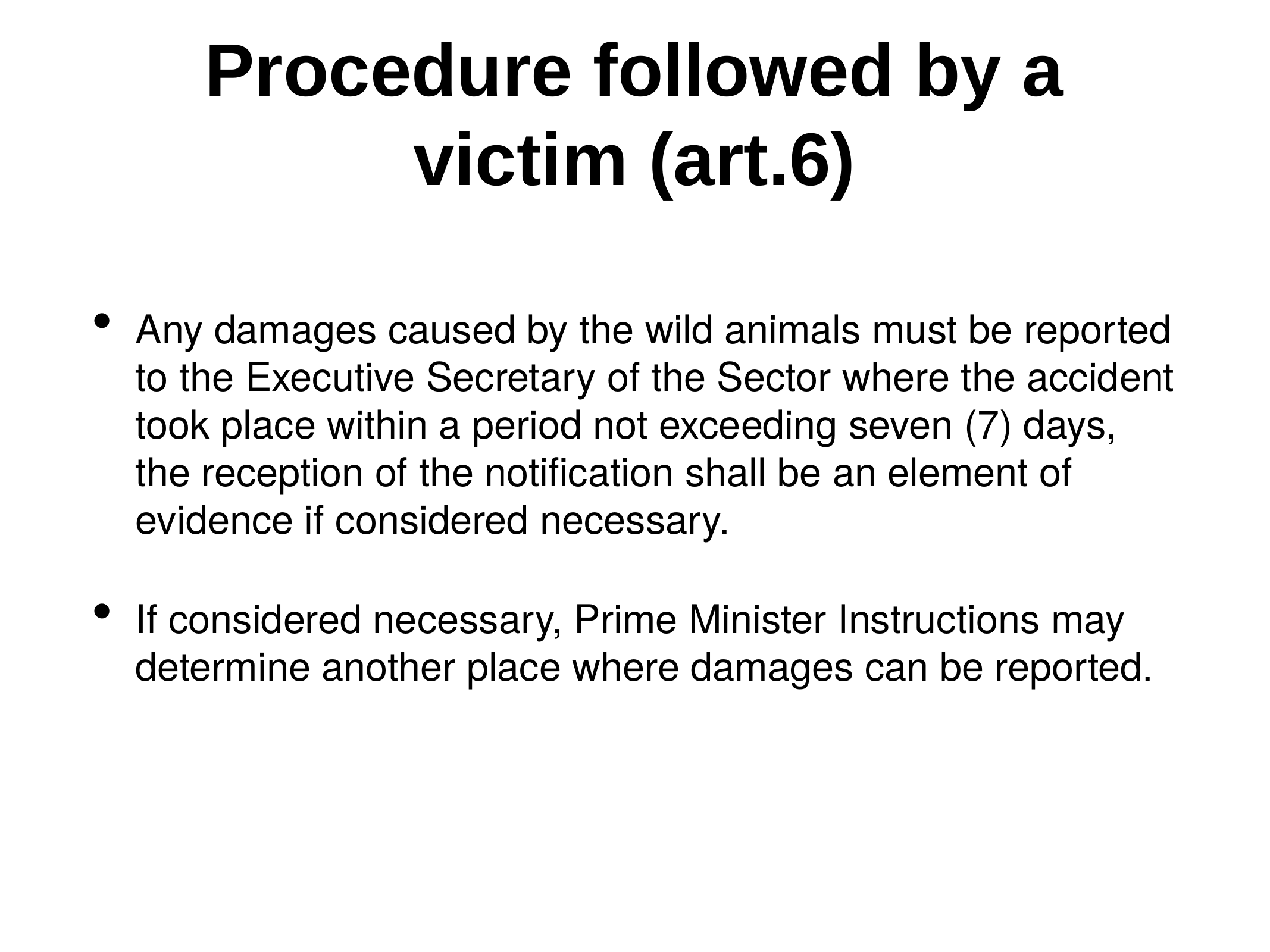

# Procedure followed by a victim (art.6)
Any damages caused by the wild animals must be reported to the Executive Secretary of the Sector where the accident took place within a period not exceeding seven (7) days, the reception of the notification shall be an element of evidence if considered necessary.
If considered necessary, Prime Minister Instructions may determine another place where damages can be reported.